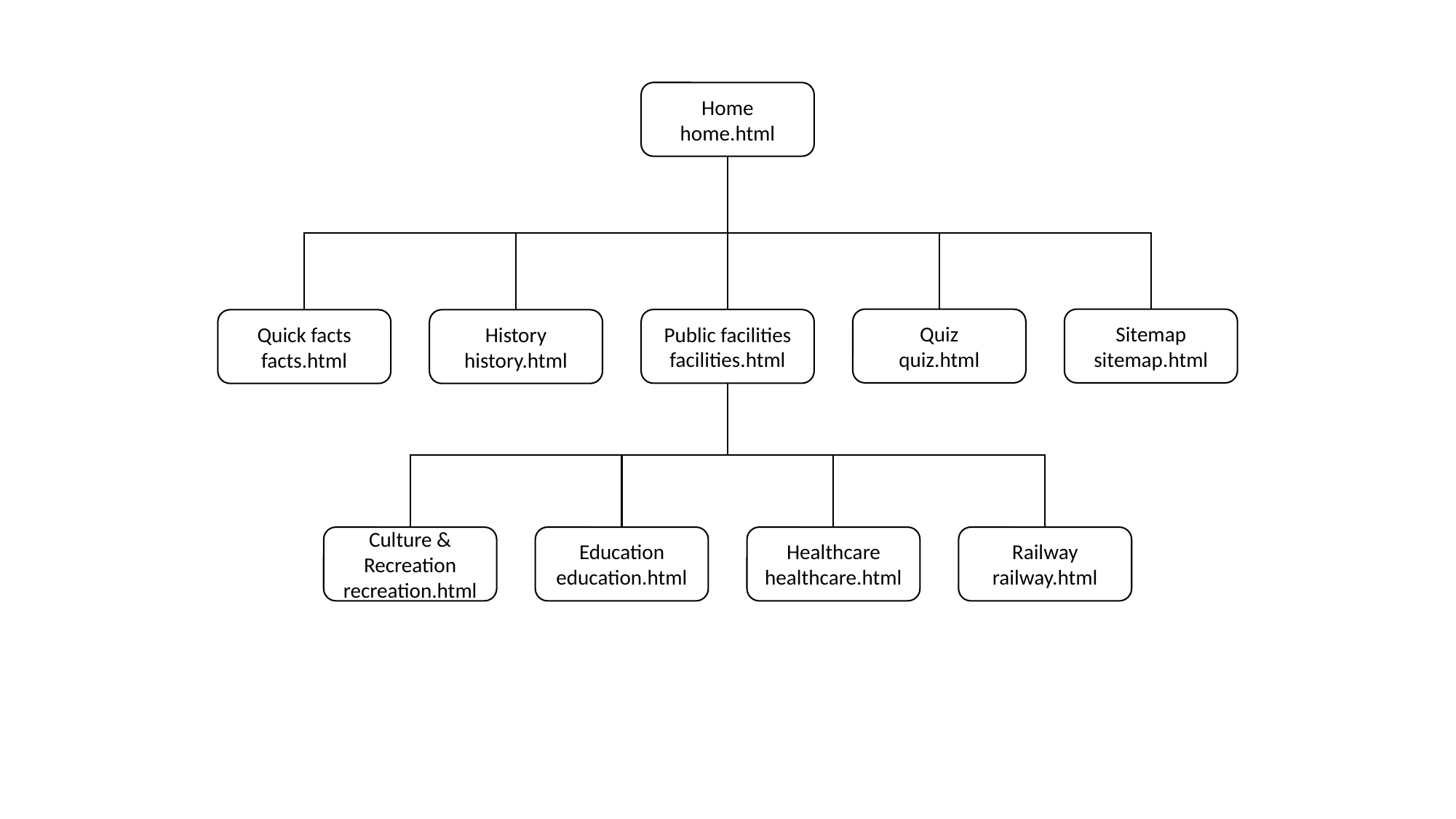

Home
home.html
Sitemap
sitemap.html
Quiz
quiz.html
Public facilities
facilities.html
History
history.html
Quick facts
facts.html
Railway
railway.html
Education
education.html
Healthcare
healthcare.html
Culture & Recreation
recreation.html